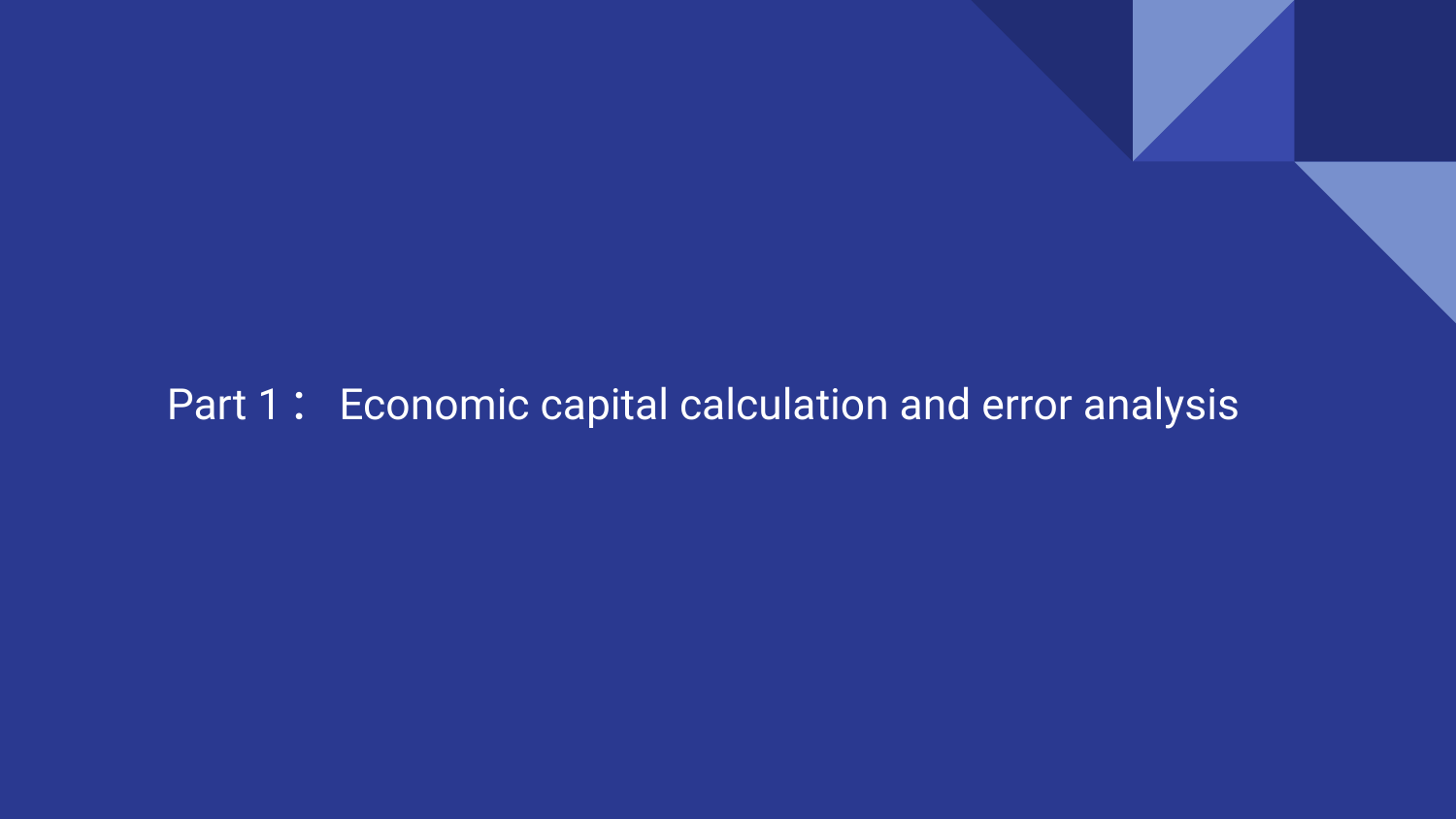

# Part 1：Economic capital calculation and error analysis